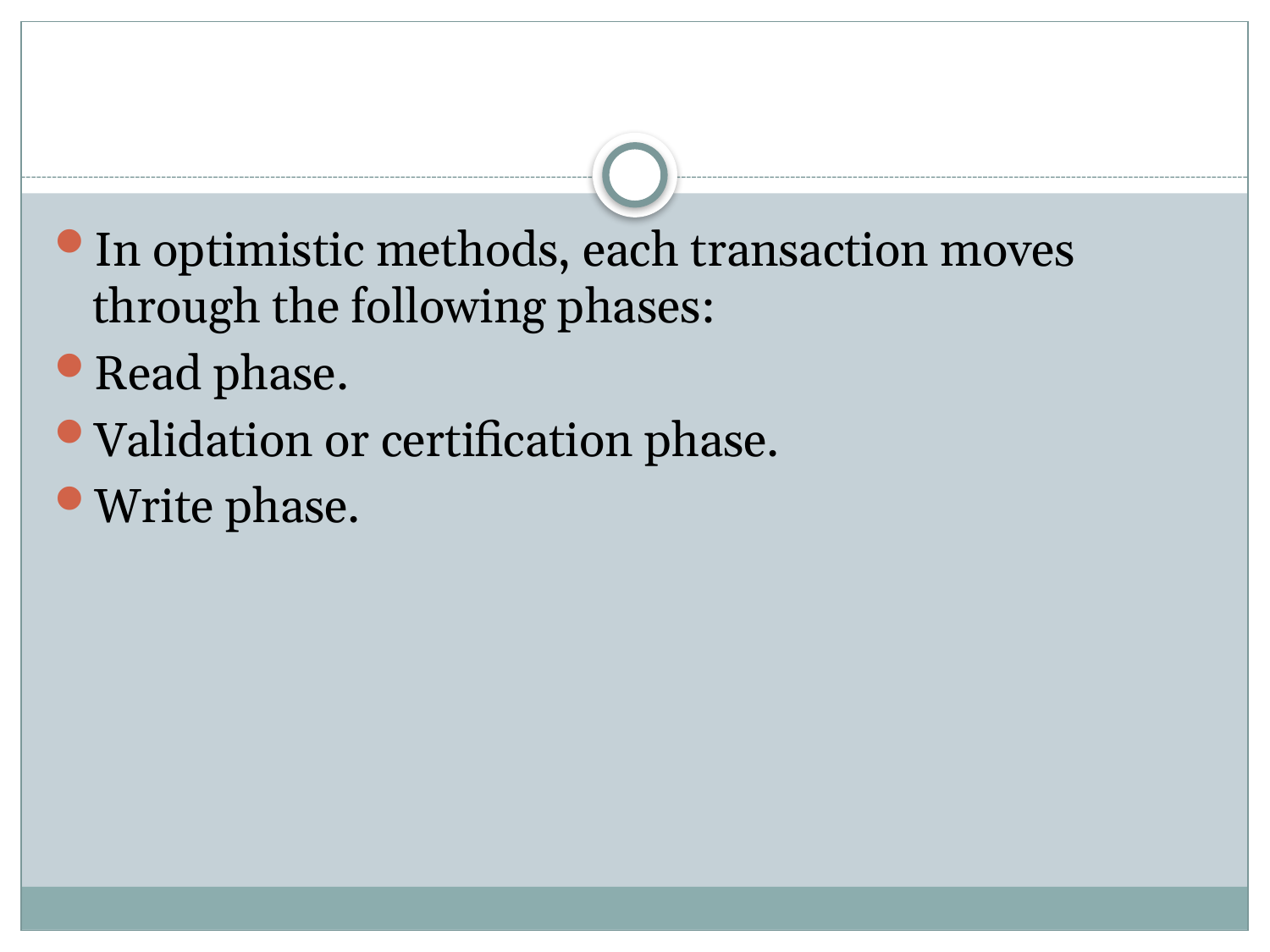

#
In optimistic methods, each transaction moves through the following phases:
Read phase.
Validation or certification phase.
Write phase.